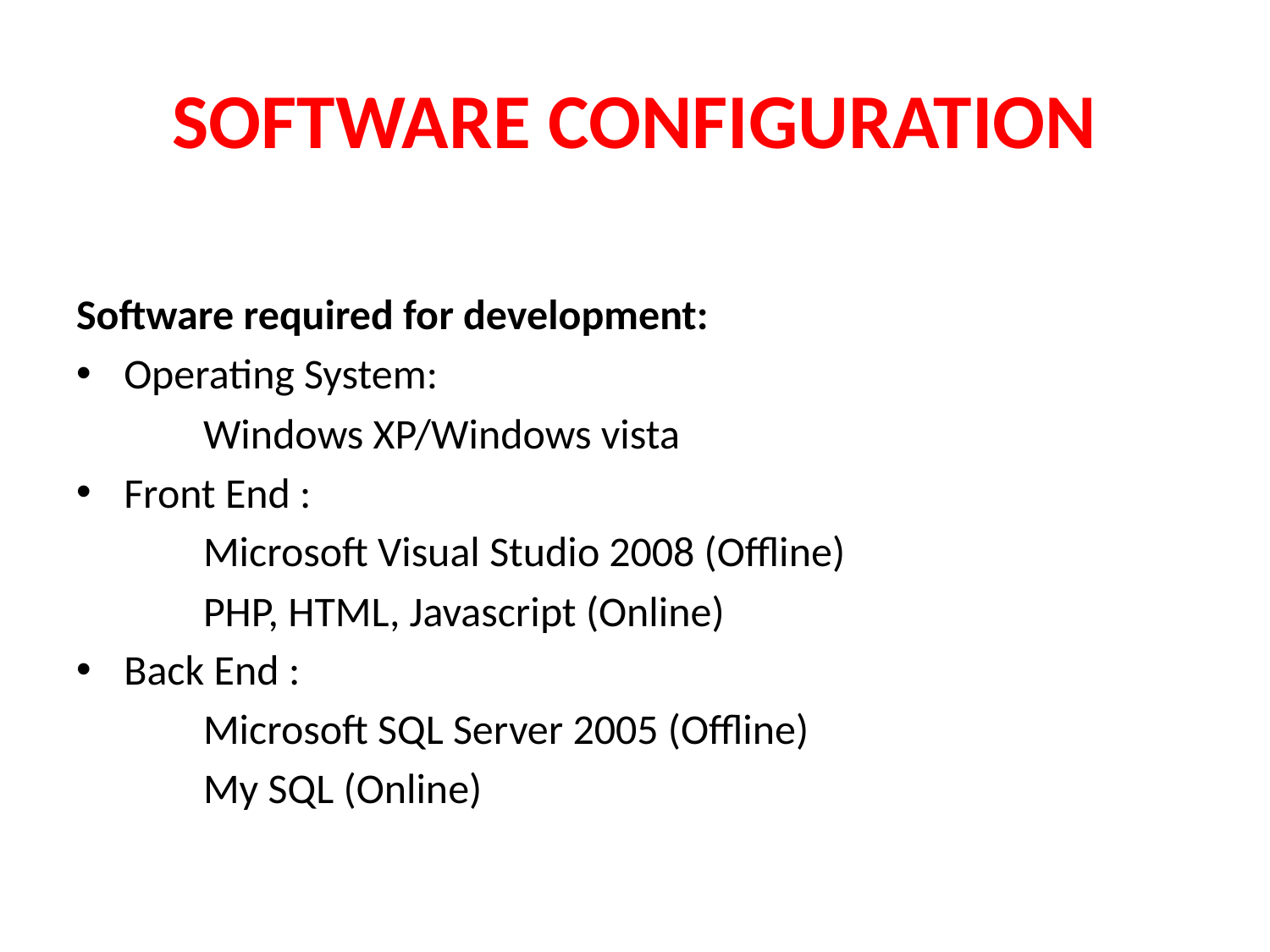

# SOFTWARE CONFIGURATION

Software required for development:
Operating System:
	Windows XP/Windows vista
Front End :
	Microsoft Visual Studio 2008 (Offline)
	PHP, HTML, Javascript (Online)
Back End :
	Microsoft SQL Server 2005 (Offline)
	My SQL (Online)